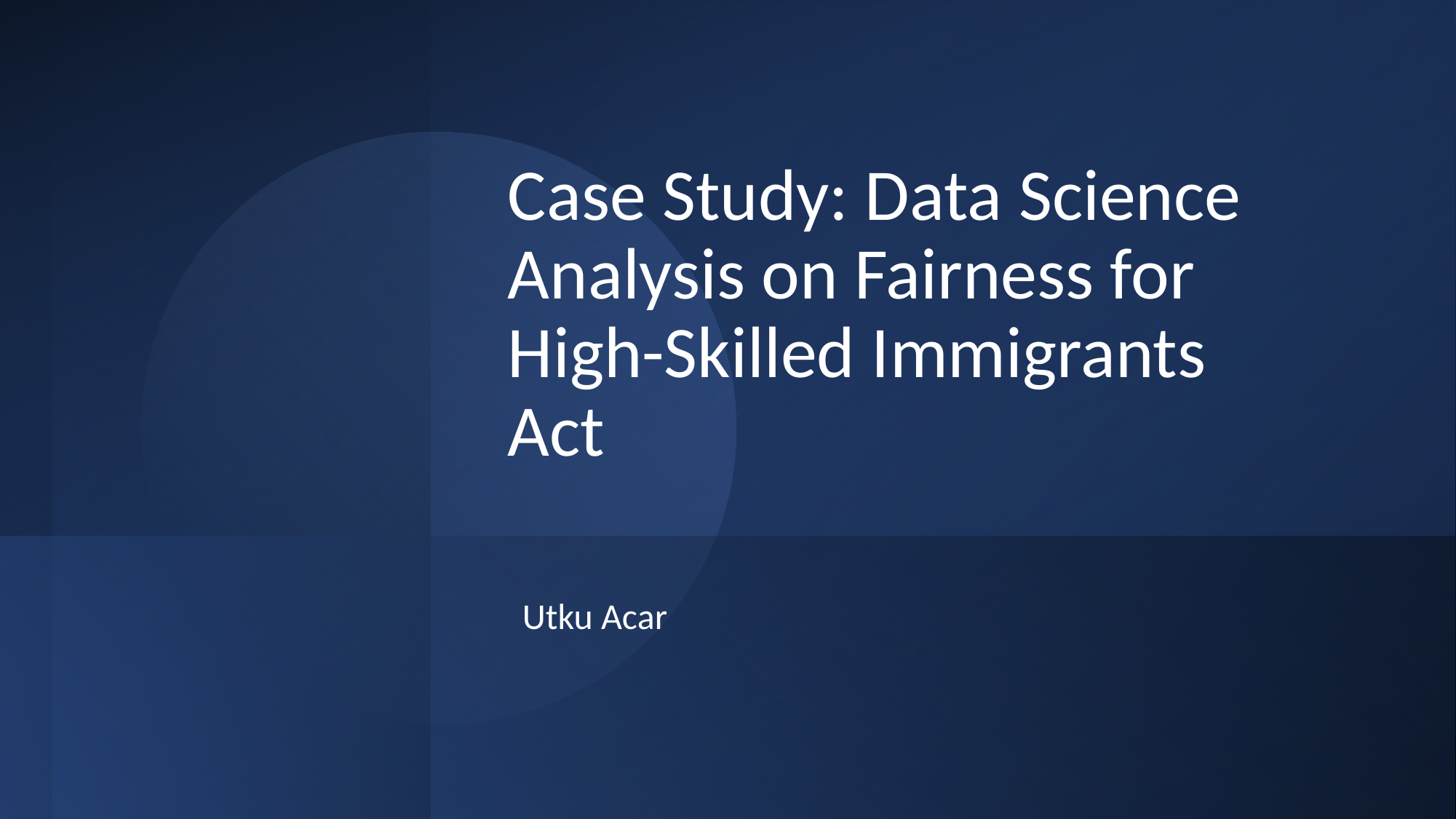

# Case Study: Data Science Analysis on Fairness for High-Skilled Immigrants Act

Utku Acar